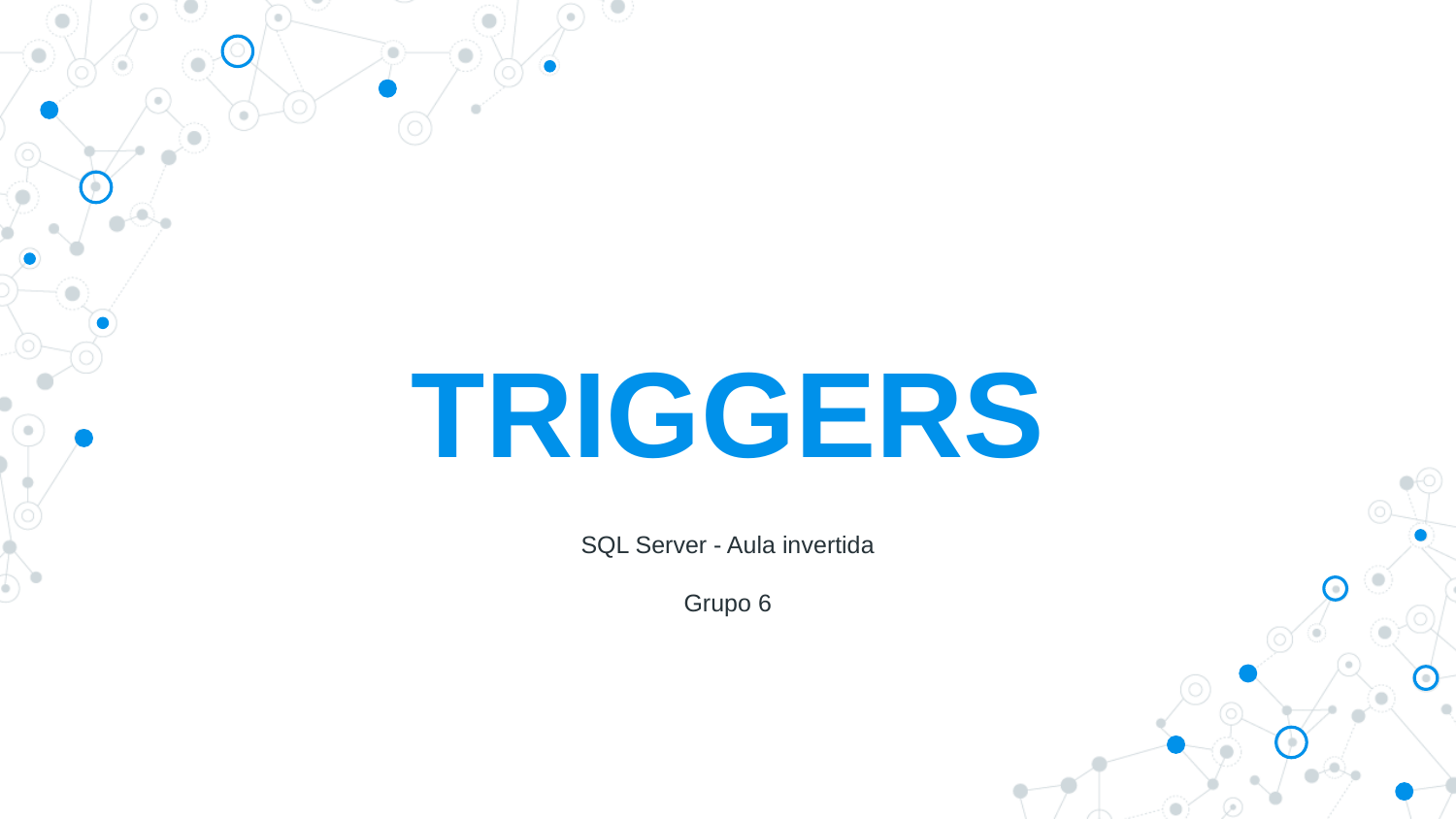

# TRIGGERS
SQL Server - Aula invertida
Grupo 6